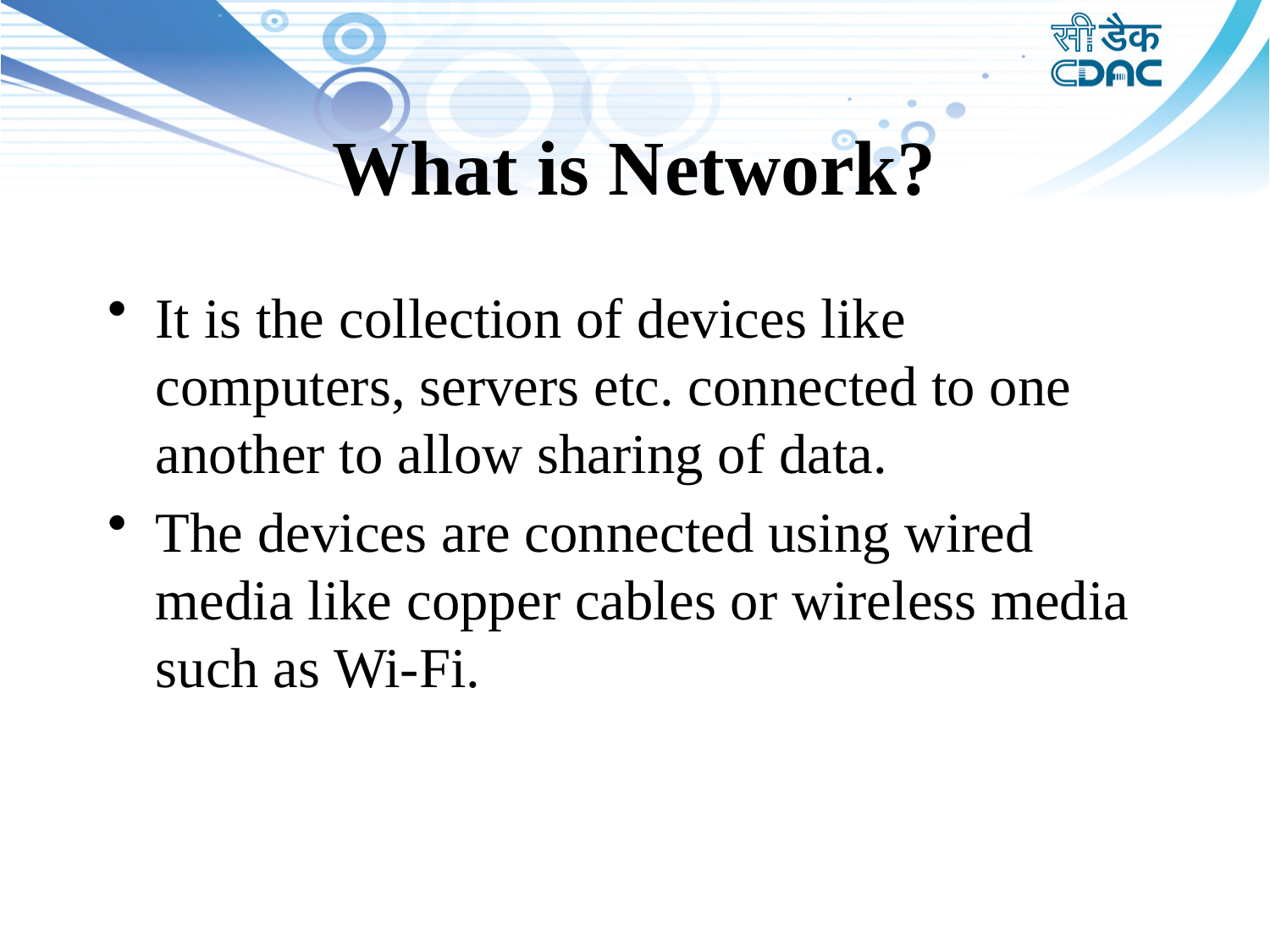

# What is Network?
It is the collection of devices like computers, servers etc. connected to one another to allow sharing of data.
The devices are connected using wired media like copper cables or wireless media such as Wi-Fi.